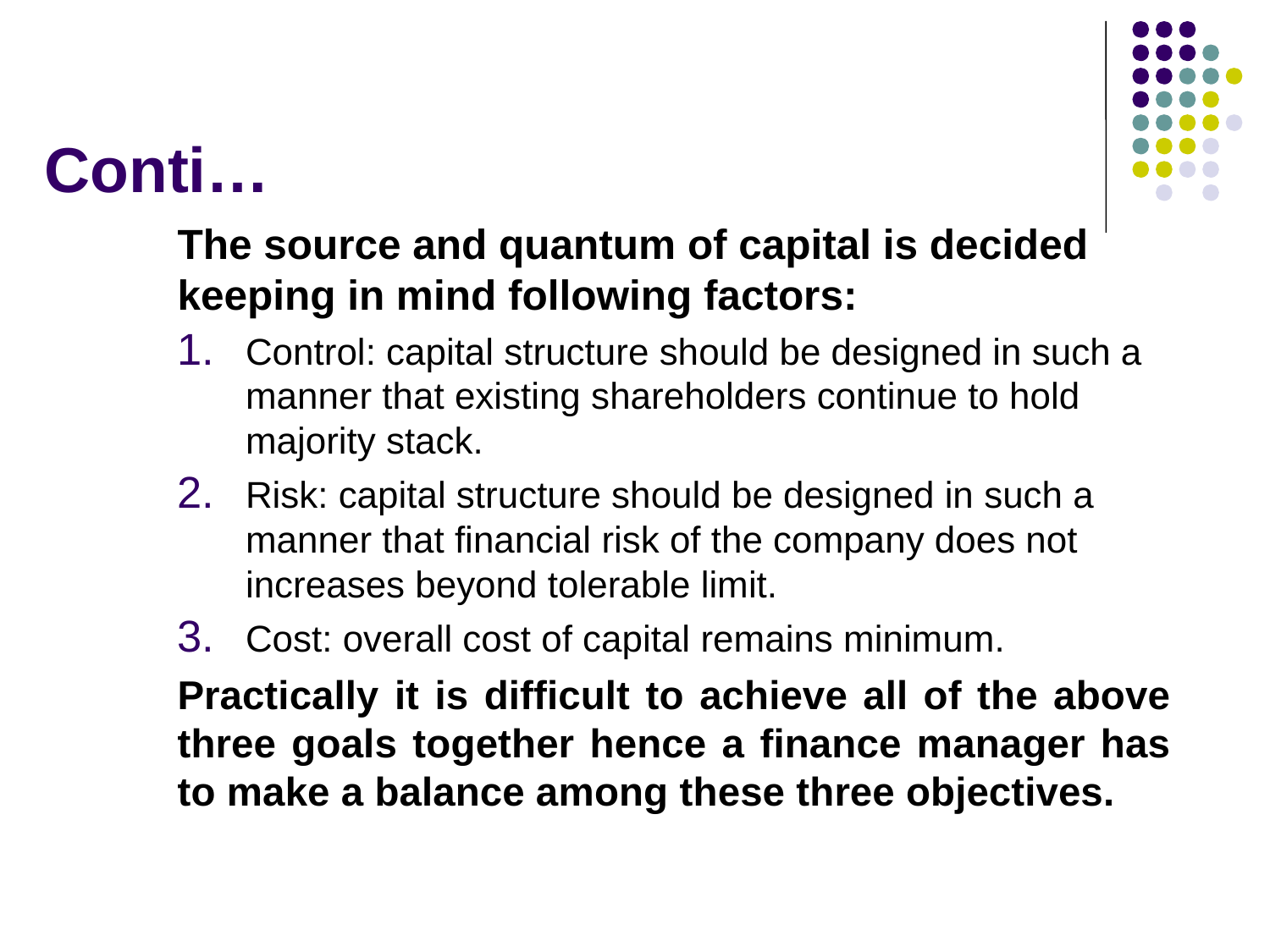

# Conti…
The source and quantum of capital is decided keeping in mind following factors:
Control: capital structure should be designed in such a manner that existing shareholders continue to hold majority stack.
Risk: capital structure should be designed in such a manner that financial risk of the company does not increases beyond tolerable limit.
Cost: overall cost of capital remains minimum.
Practically it is difficult to achieve all of the above three goals together hence a finance manager has to make a balance among these three objectives.